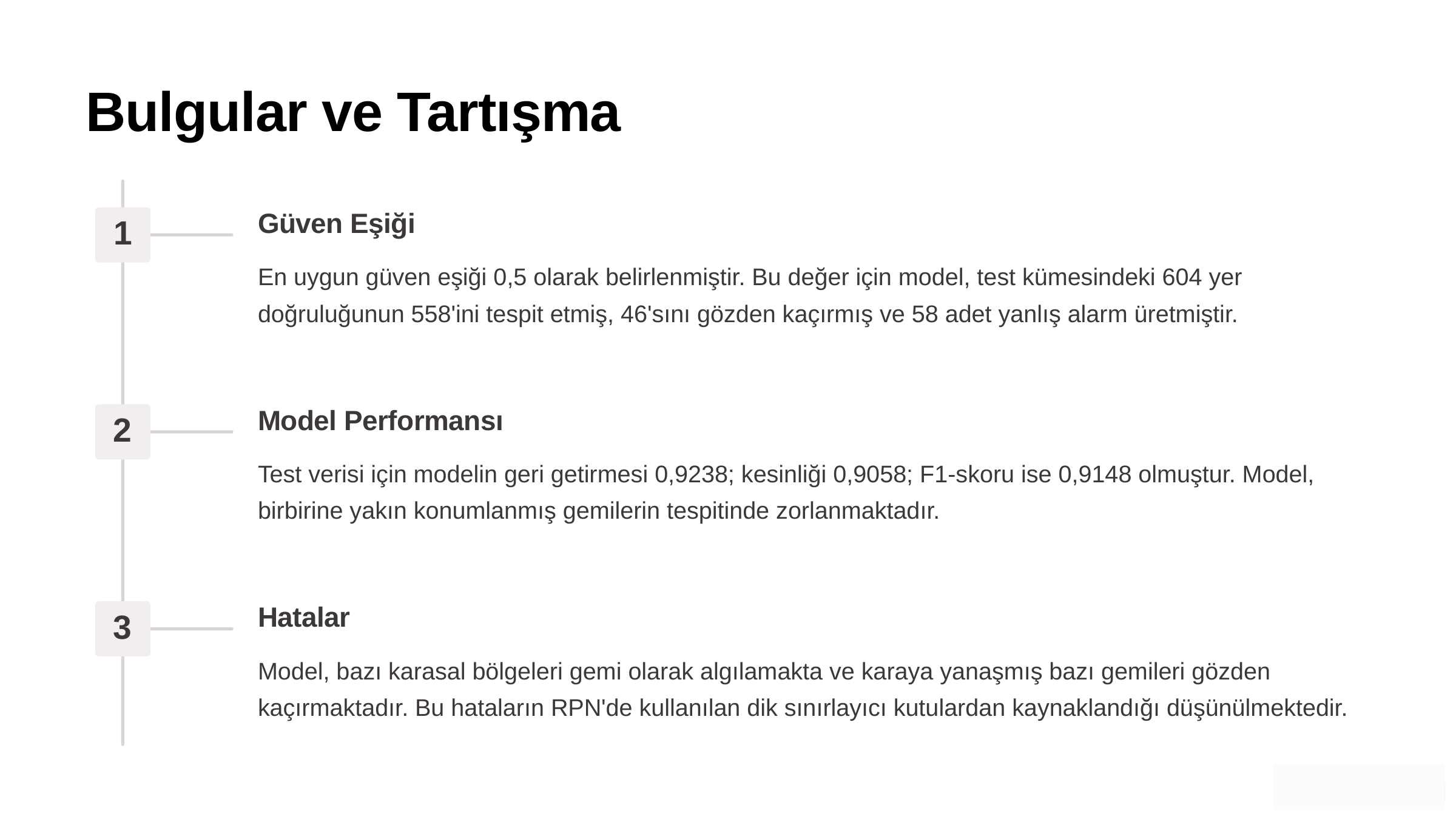

Bulgular ve Tartışma

Güven Eşiği

1

En uygun güven eşiği 0,5 olarak belirlenmiştir. Bu değer için model, test kümesindeki 604 yer doğruluğunun 558'ini tespit etmiş, 46'sını gözden kaçırmış ve 58 adet yanlış alarm üretmiştir.
Model Performansı

2

Test verisi için modelin geri getirmesi 0,9238; kesinliği 0,9058; F1-skoru ise 0,9148 olmuştur. Model, birbirine yakın konumlanmış gemilerin tespitinde zorlanmaktadır.
Hatalar

3

Model, bazı karasal bölgeleri gemi olarak algılamakta ve karaya yanaşmış bazı gemileri gözden kaçırmaktadır. Bu hataların RPN'de kullanılan dik sınırlayıcı kutulardan kaynaklandığı düşünülmektedir.